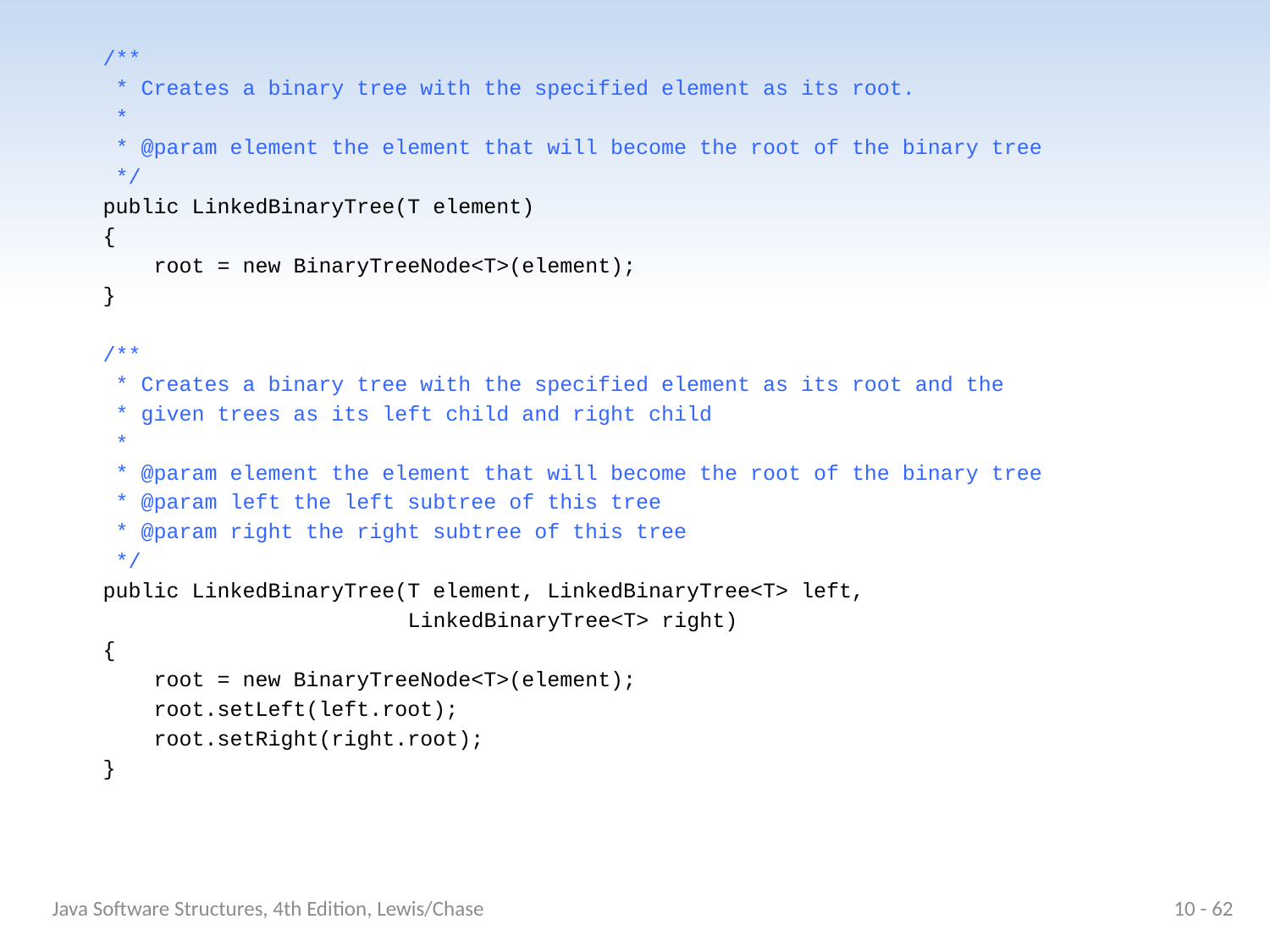

/**
     * Creates a binary tree with the specified element as its root.
     *
     * @param element the element that will become the root of the binary tree
     */
    public LinkedBinaryTree(T element)
    {
        root = new BinaryTreeNode<T>(element);
    }

    /**
     * Creates a binary tree with the specified element as its root and the
     * given trees as its left child and right child
     *
     * @param element the element that will become the root of the binary tree
     * @param left the left subtree of this tree
     * @param right the right subtree of this tree
     */
    public LinkedBinaryTree(T element, LinkedBinaryTree<T> left,
                            LinkedBinaryTree<T> right)
    {
        root = new BinaryTreeNode<T>(element);
        root.setLeft(left.root);
        root.setRight(right.root);
    }

Java Software Structures, 4th Edition, Lewis/Chase
10 - 62